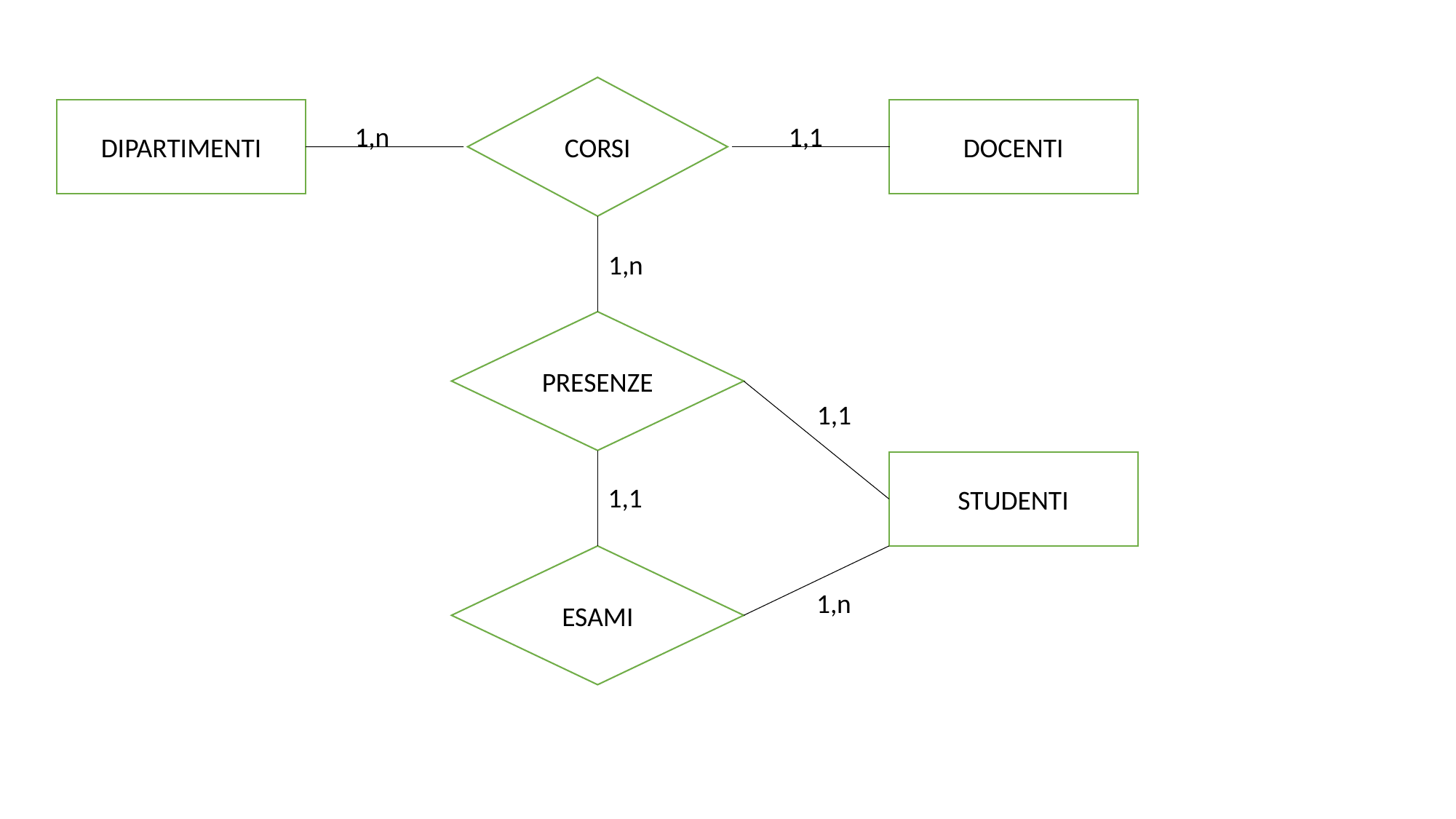

CORSI
DIPARTIMENTI
DOCENTI
1,n
1,1
1,n
PRESENZE
1,1
STUDENTI
1,1
ESAMI
1,n